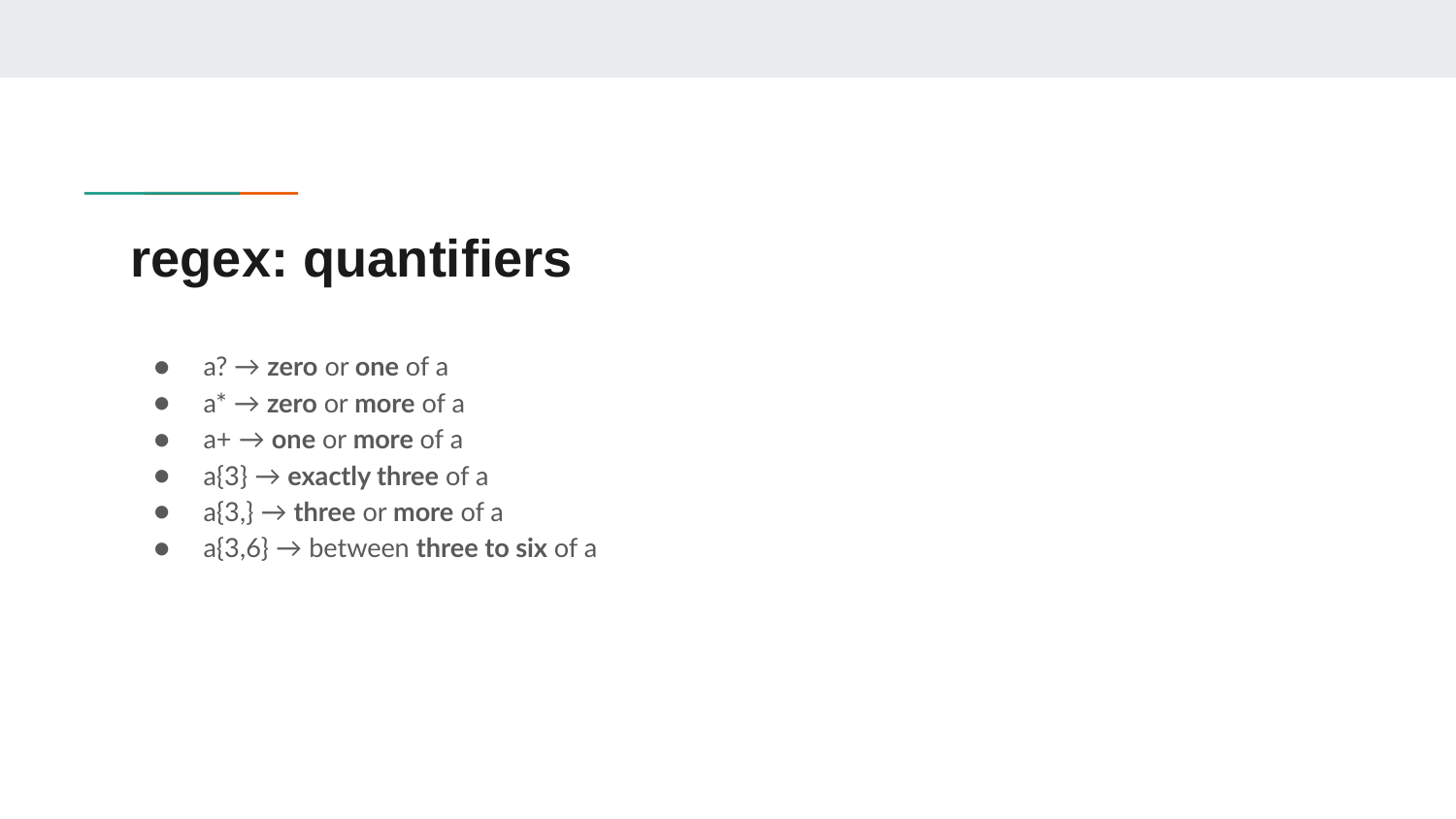

# regex: quantifiers
a? → zero or one of a
a* → zero or more of a
a+ → one or more of a
a{3} → exactly three of a
a{3,} → three or more of a
a{3,6} → between three to six of a